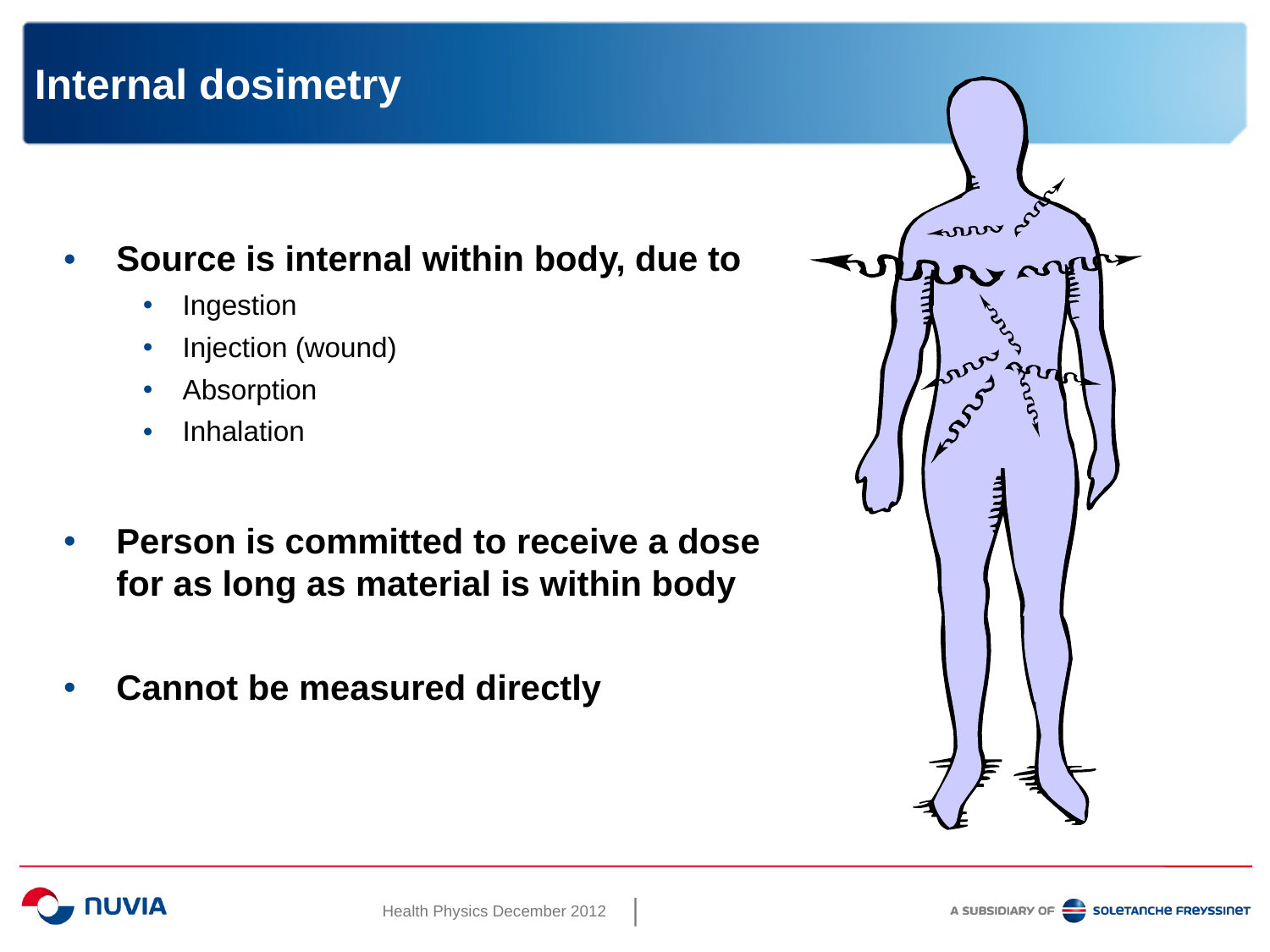

# Internal dosimetry

Source is internal within body, due to
Ingestion
Injection (wound)
Absorption
Inhalation

Person is committed to receive a dose for as long as material is within body

Cannot be measured directly